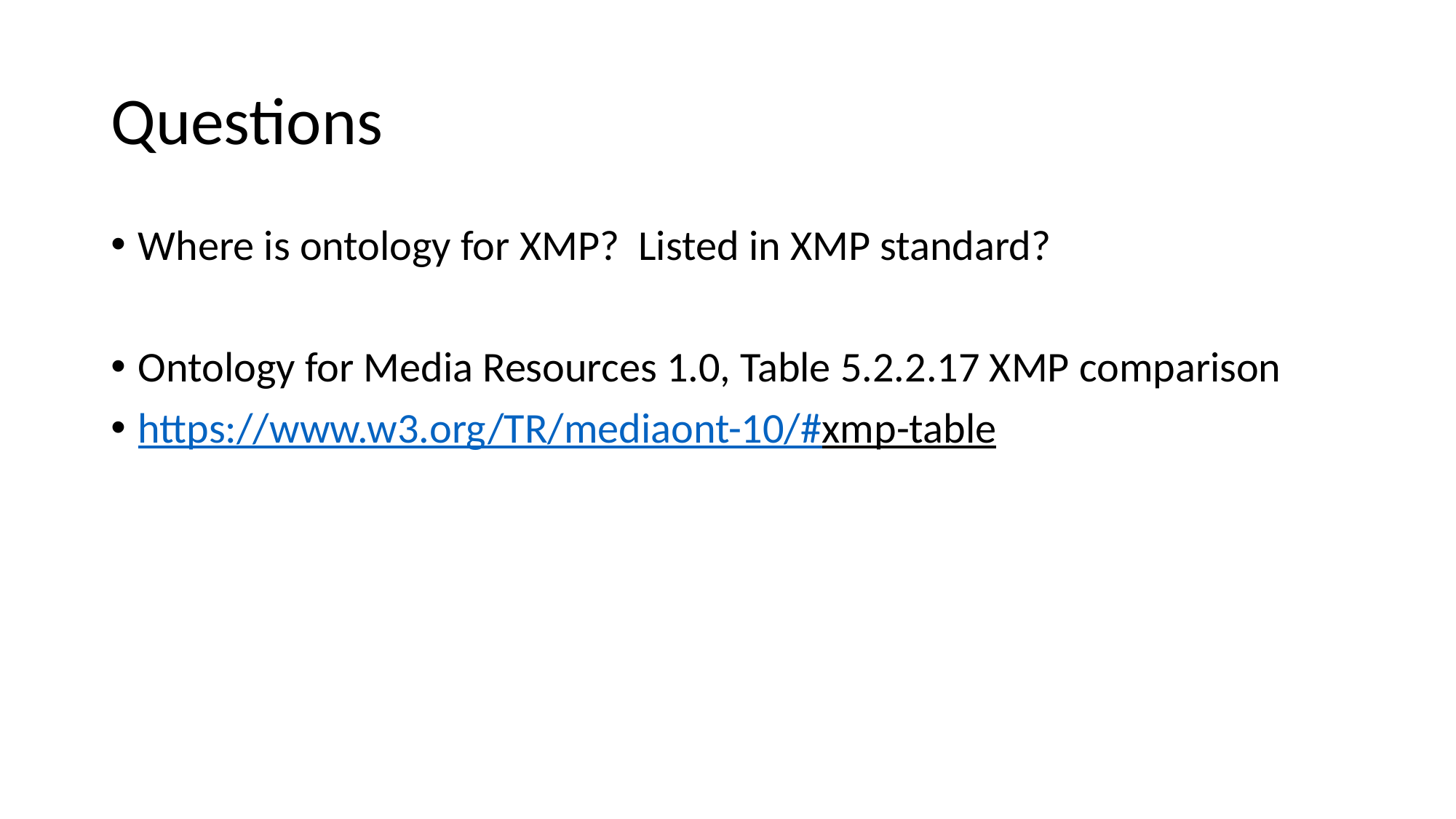

# Questions
Where is ontology for XMP?  Listed in XMP standard?

Ontology for Media Resources 1.0, Table 5.2.2.17 XMP comparison
https://www.w3.org/TR/mediaont-10/#xmp-table